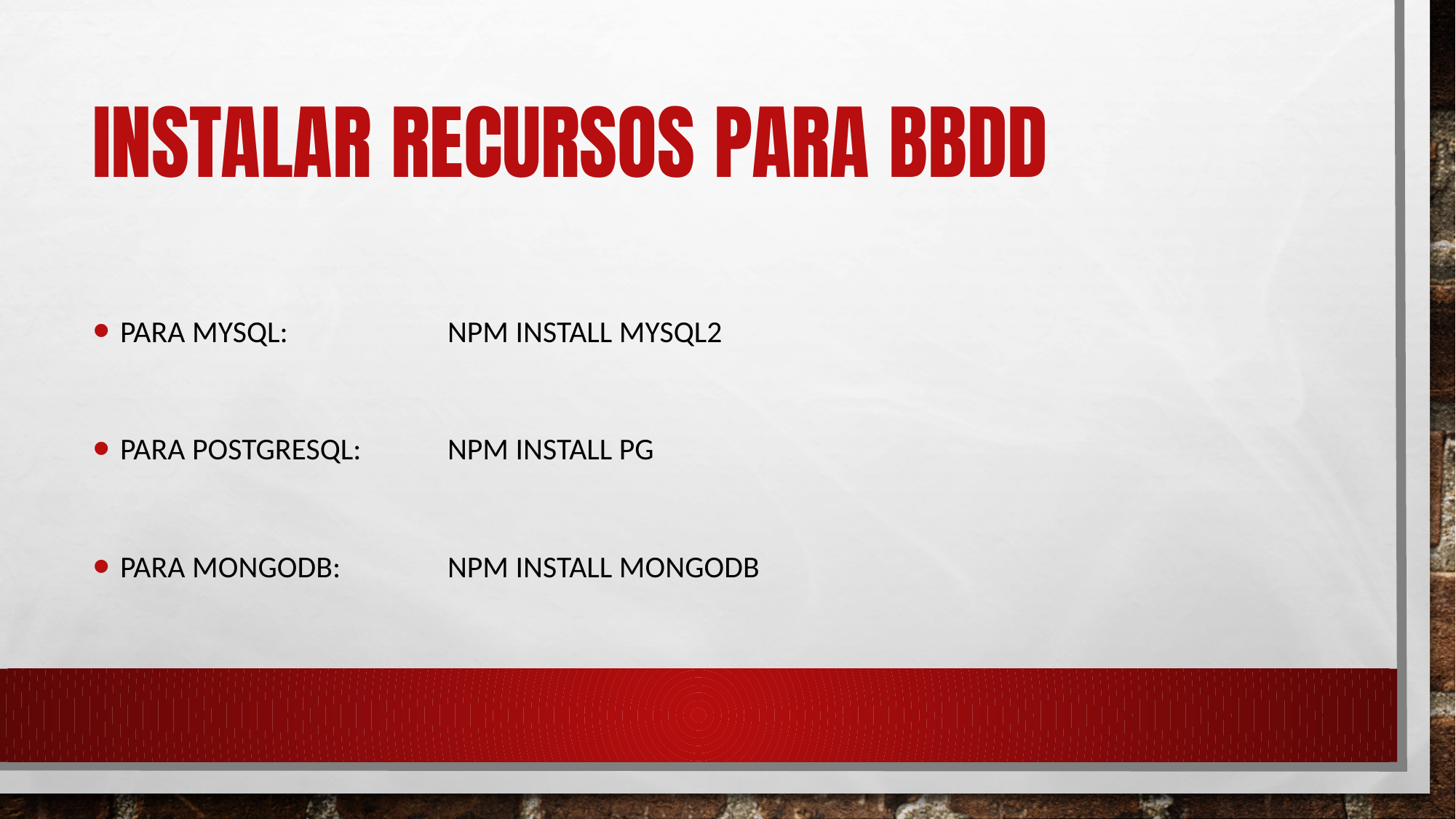

# Instalar recursos para bbdd
Para MySQL: 		npm install mysql2

Para PostgreSQL:  	npm install pg

Para MongoDB: 	npm install mongodb